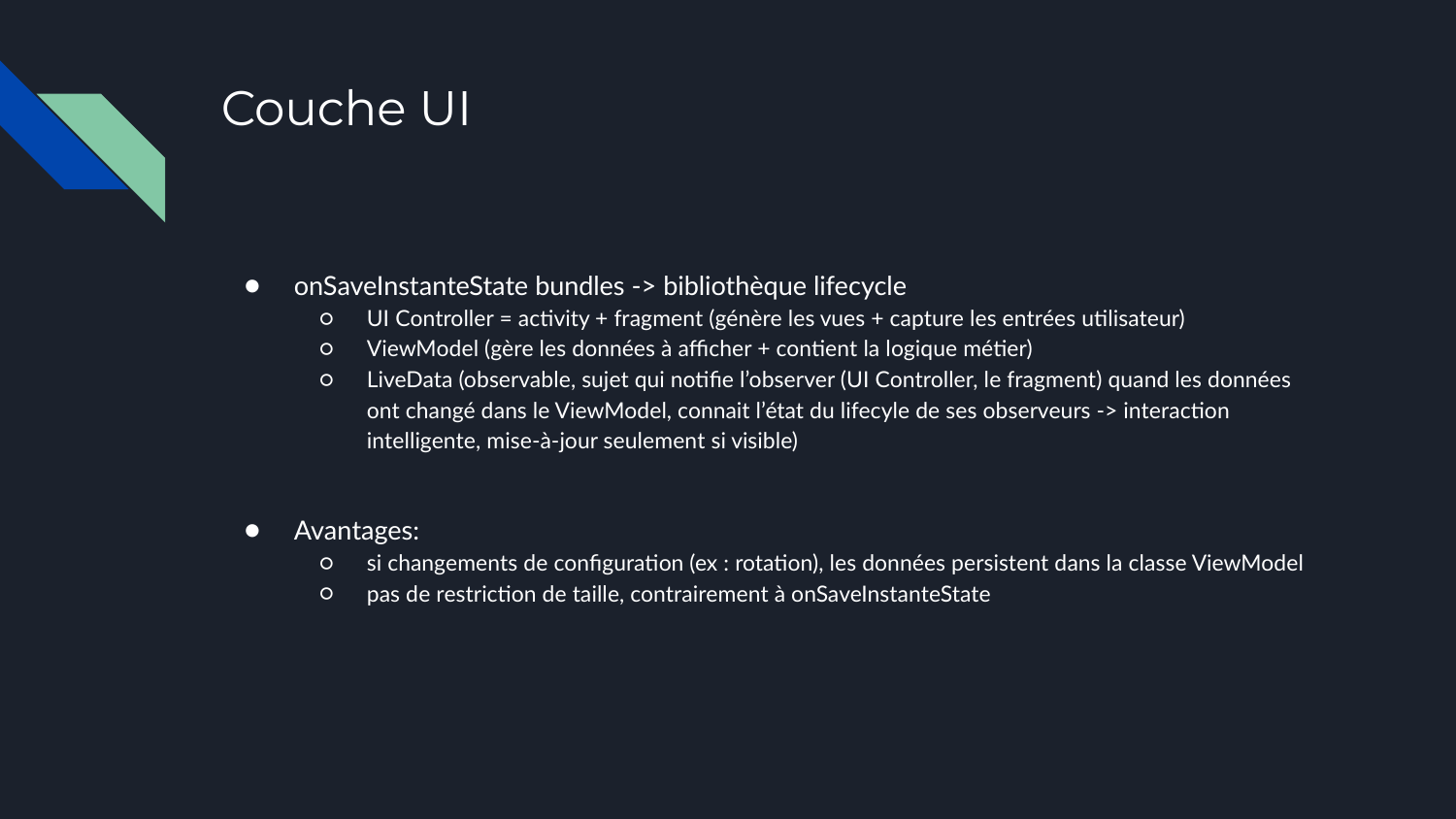

# Couche UI
onSaveInstanteState bundles -> bibliothèque lifecycle
UI Controller = activity + fragment (génère les vues + capture les entrées utilisateur)
ViewModel (gère les données à afficher + contient la logique métier)
LiveData (observable, sujet qui notifie l’observer (UI Controller, le fragment) quand les données ont changé dans le ViewModel, connait l’état du lifecyle de ses observeurs -> interaction intelligente, mise-à-jour seulement si visible)

Avantages:
si changements de configuration (ex : rotation), les données persistent dans la classe ViewModel
pas de restriction de taille, contrairement à onSaveInstanteState